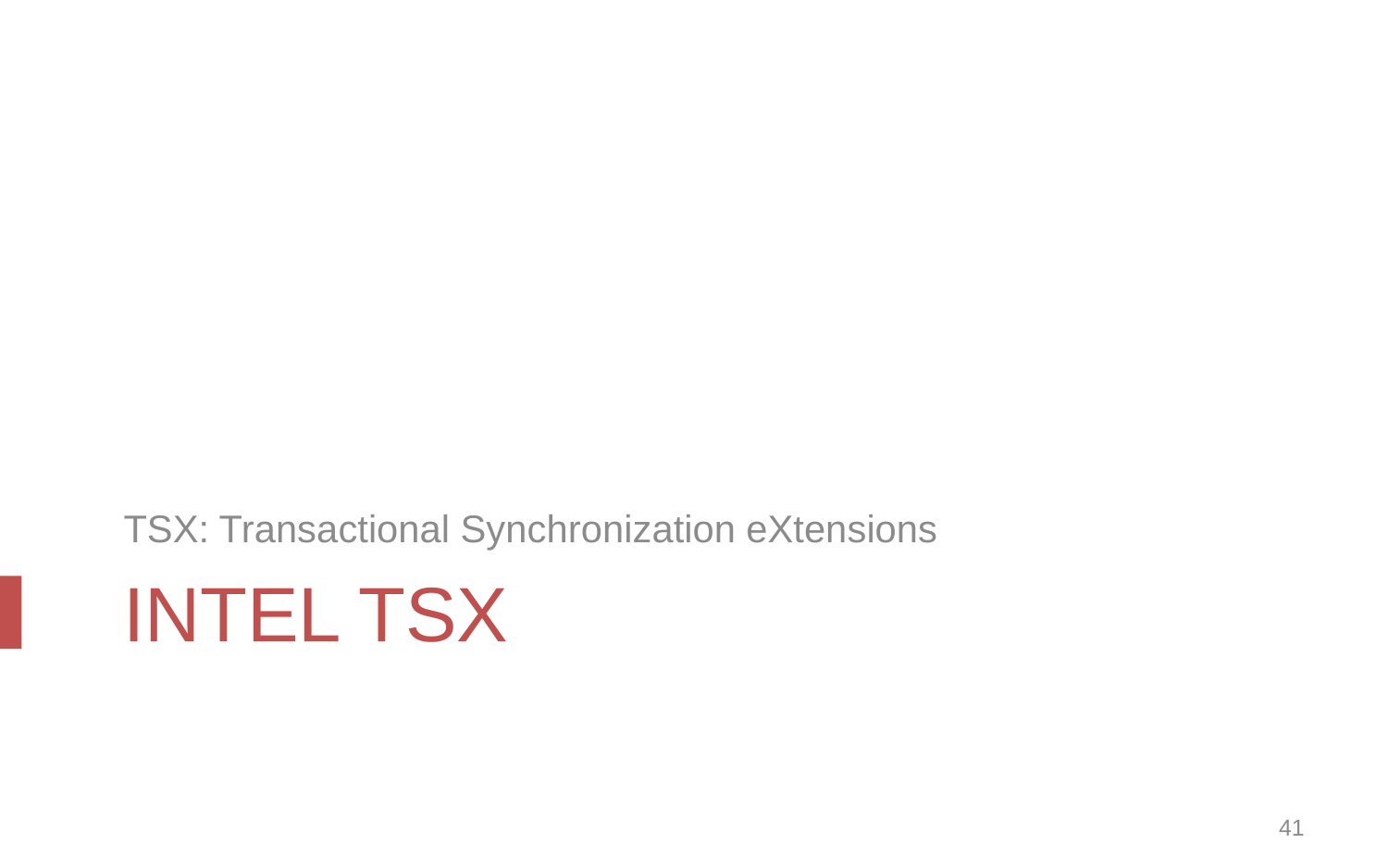

TSX: Transactional Synchronization eXtensions
# Intel TSX
41